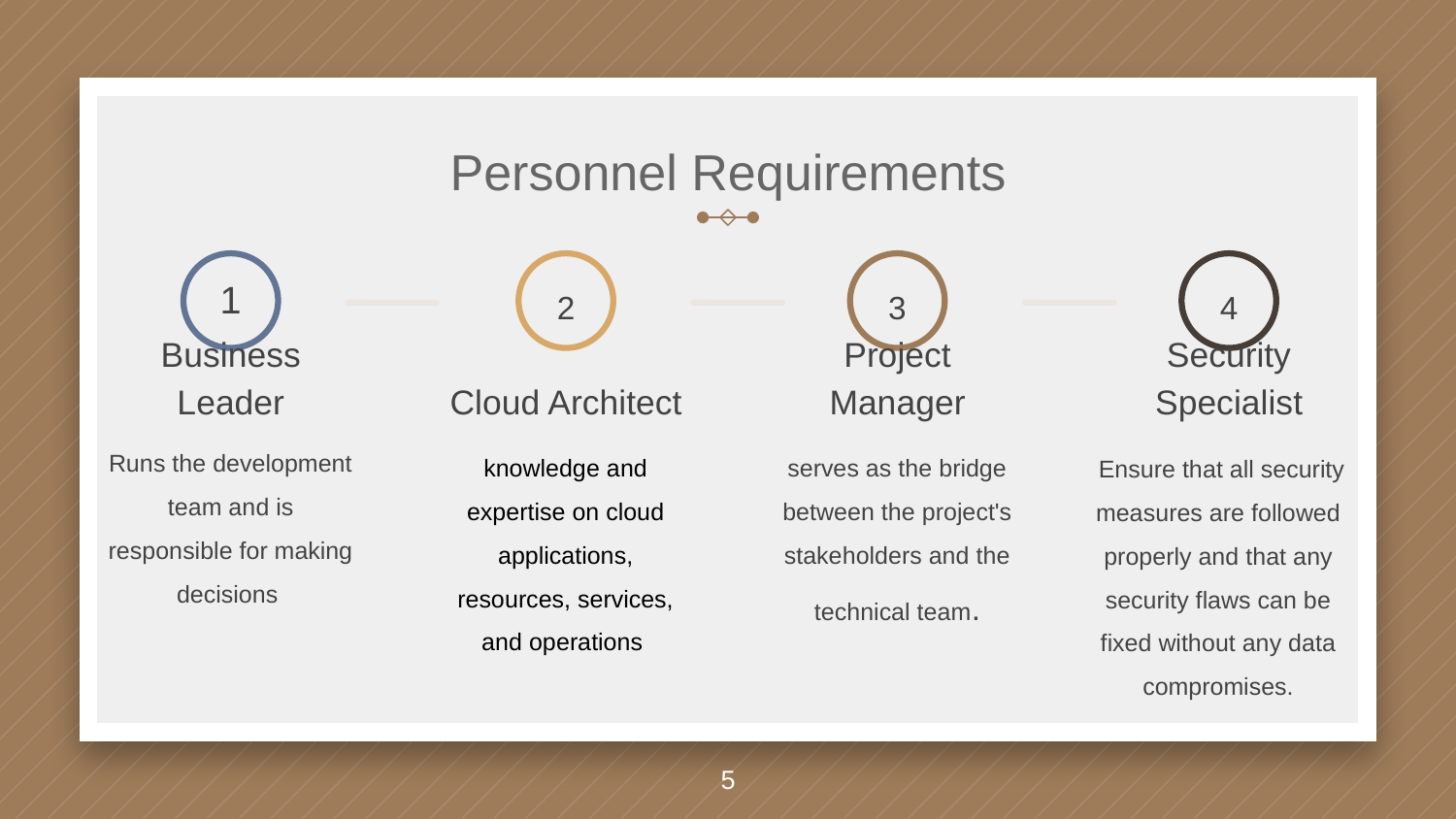

# Personnel Requirements

1
Business Leader
Runs the development team and is responsible for making decisions

2
Cloud Architect
knowledge and expertise on cloud applications, resources, services, and operations

3
Project Manager
serves as the bridge between the project's stakeholders and the technical team.

4
Security Specialist
 Ensure that all security measures are followed properly and that any security flaws can be fixed without any data compromises.

5